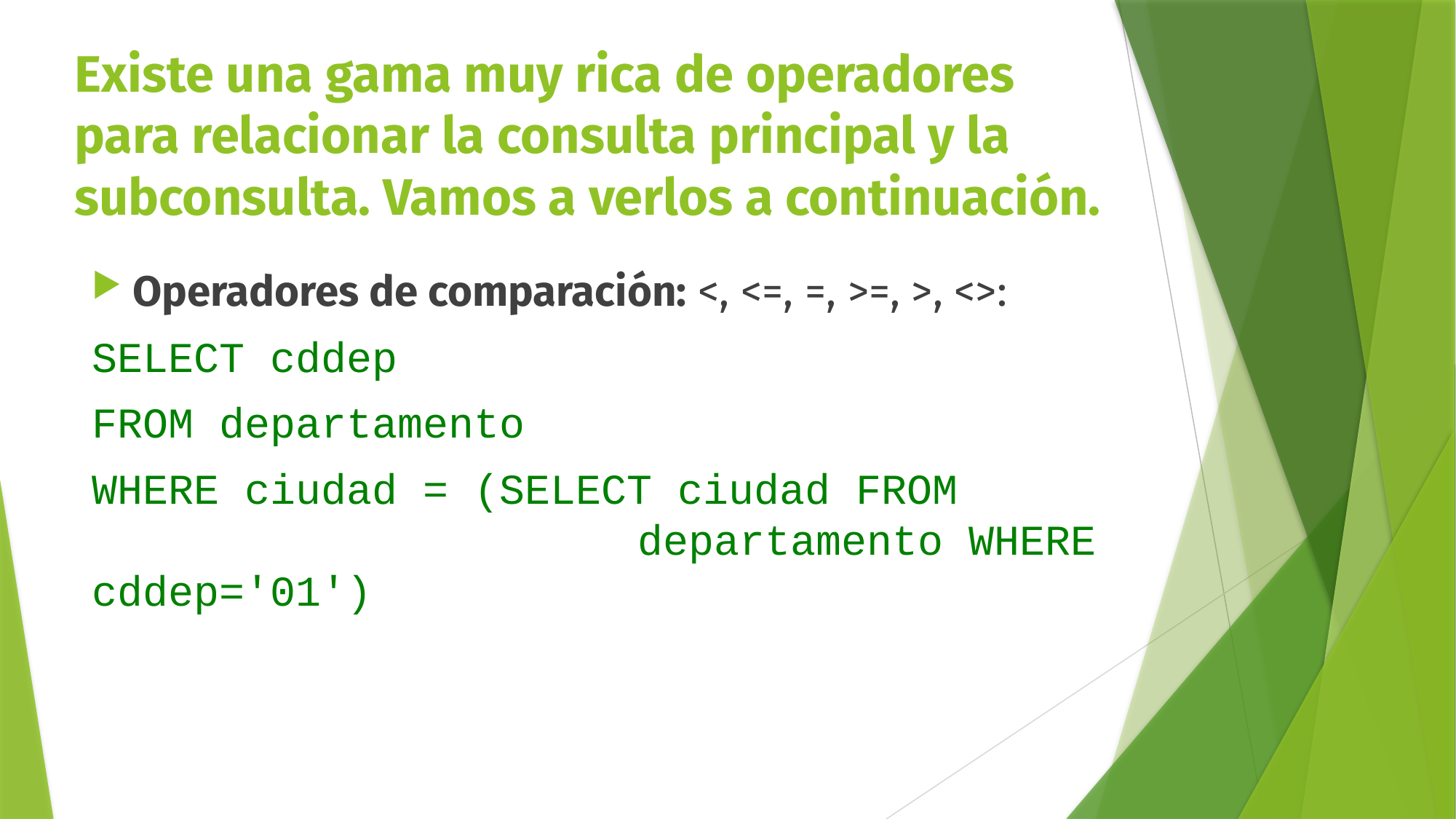

# Existe una gama muy rica de operadores para relacionar la consulta principal y la subconsulta. Vamos a verlos a continuación.
Operadores de comparación: <, <=, =, >=, >, <>:
SELECT cddep
FROM departamento
WHERE ciudad = (SELECT ciudad FROM 						departamento WHERE cddep='01')